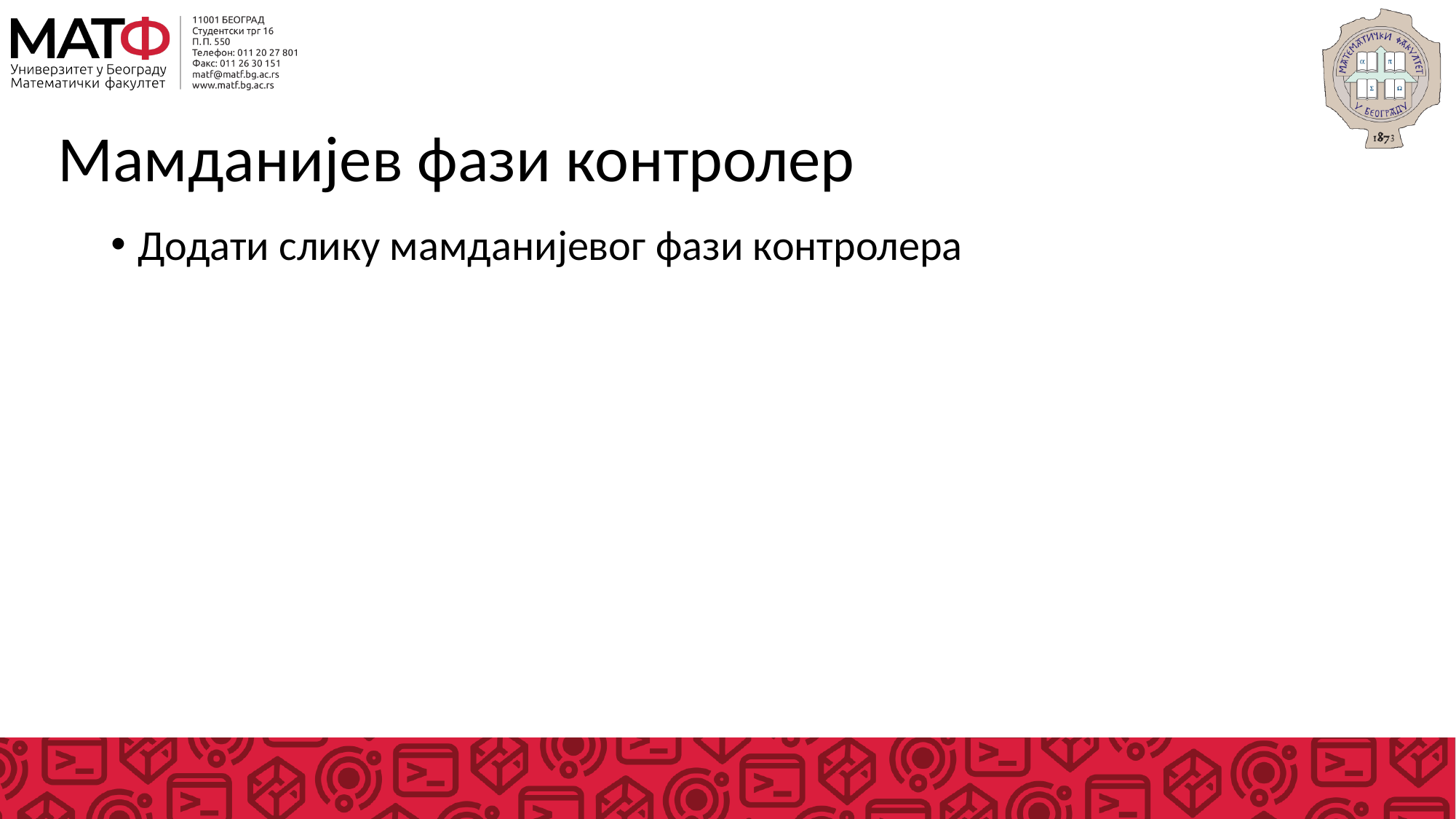

# Мамданијев фази контролер
Додати слику мамданијевог фази контролера